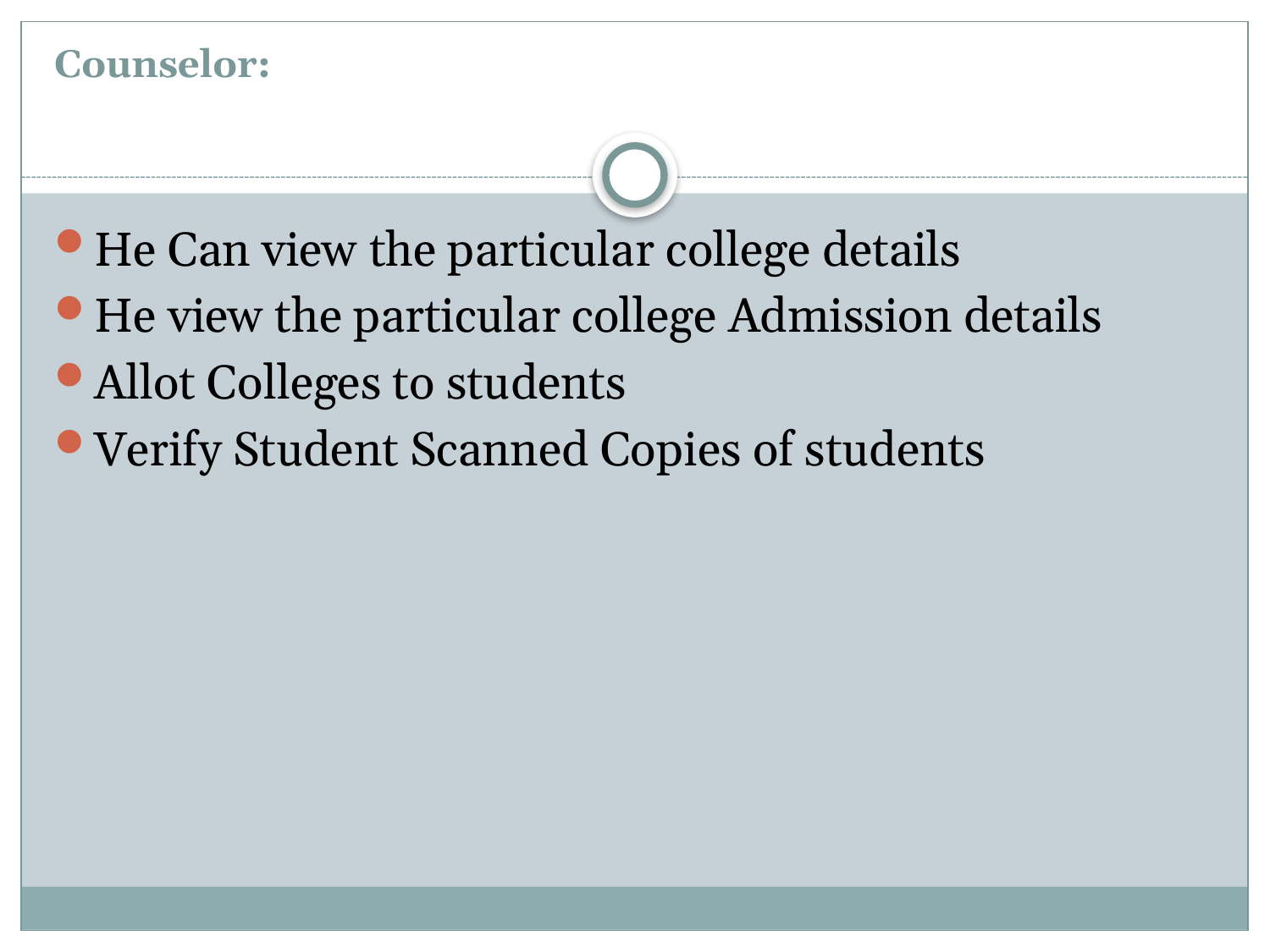

# Counselor:
He Can view the particular college details
He view the particular college Admission details
Allot Colleges to students
Verify Student Scanned Copies of students